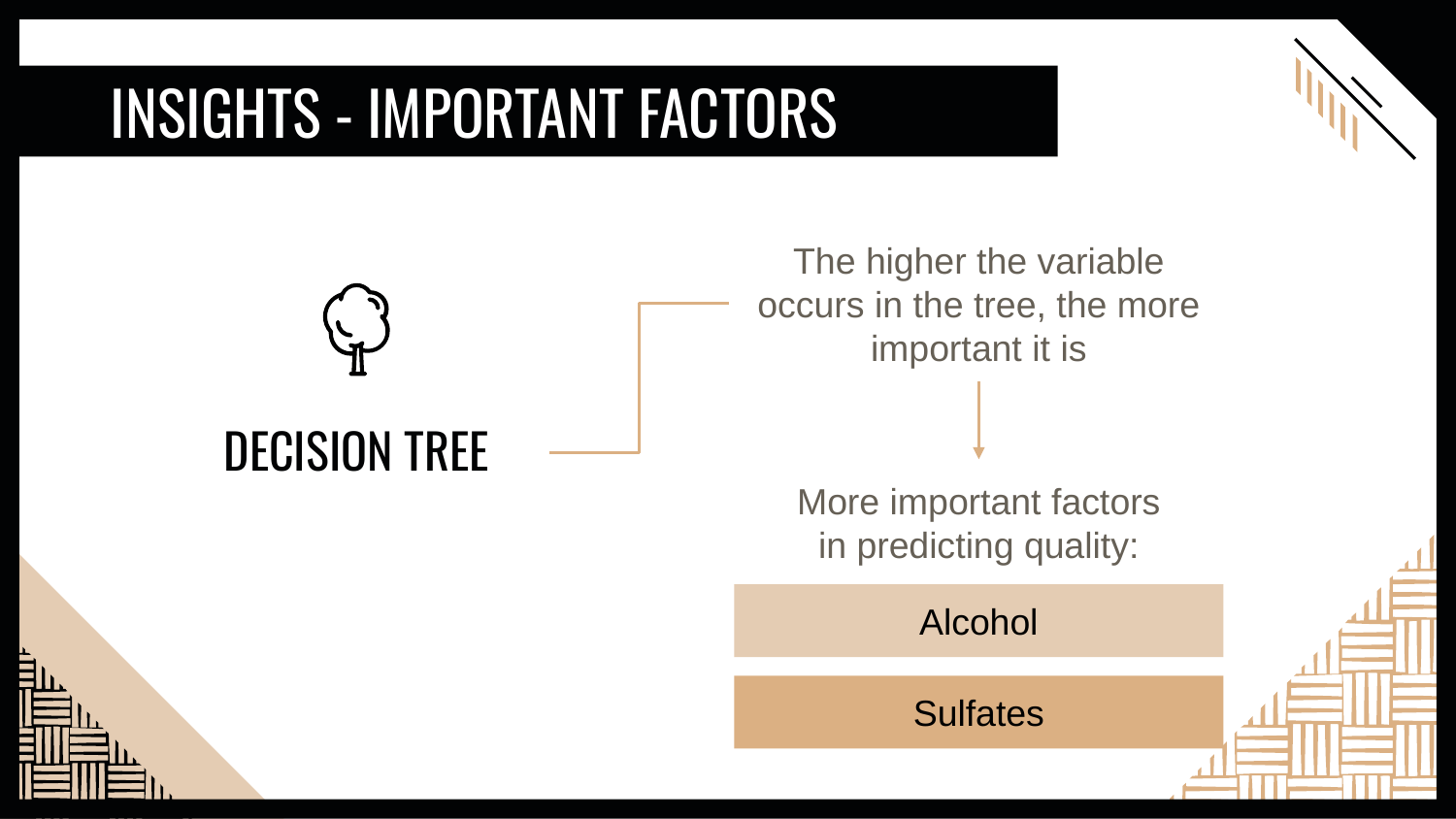

INSIGHTS - IMPORTANT FACTORS
The higher the variable occurs in the tree, the more important it is

# DECISION TREE
More important factors in predicting quality:
Alcohol
Sulfates